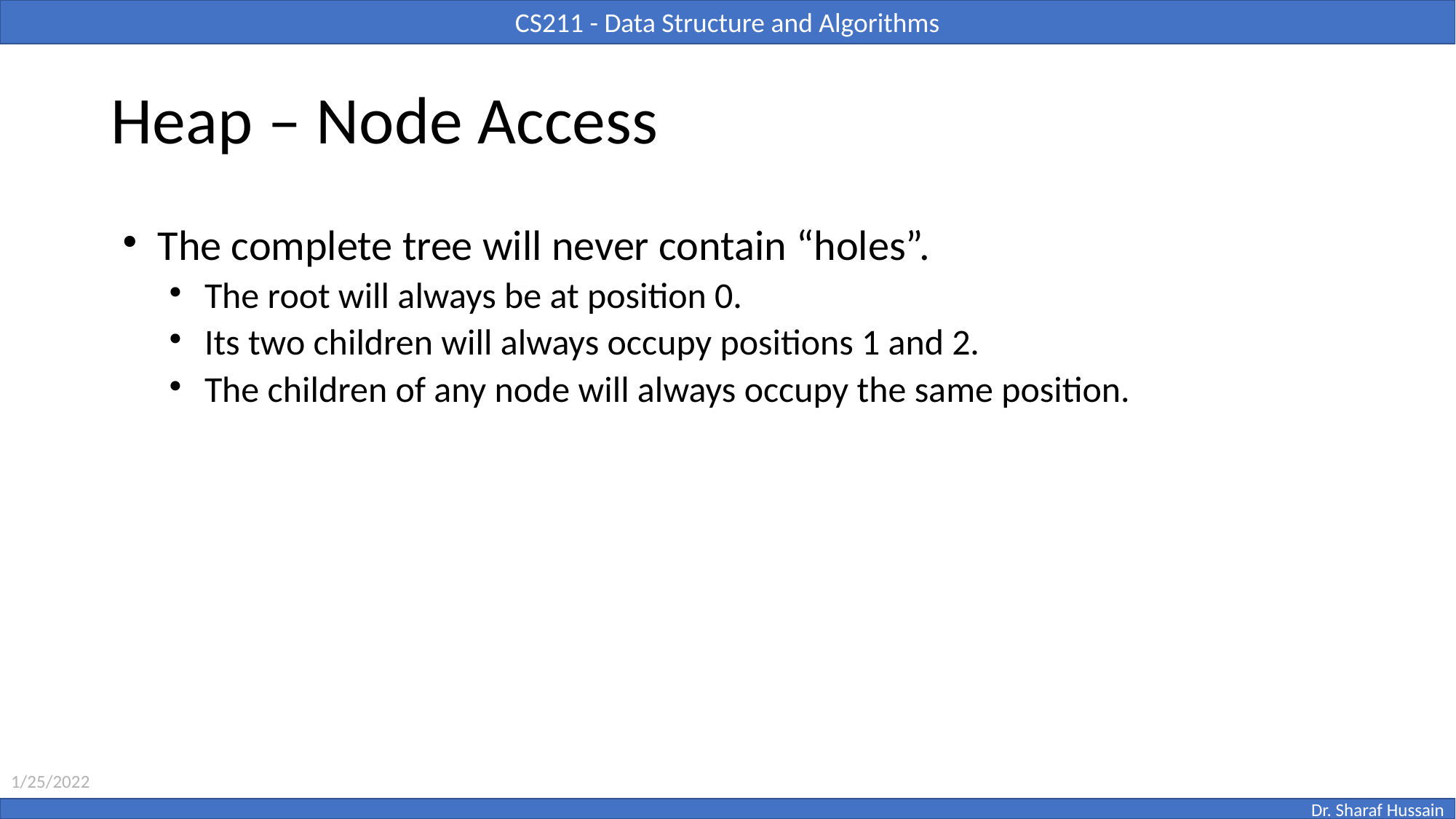

# Heap – Node Access
The complete tree will never contain “holes”.
The root will always be at position 0.
Its two children will always occupy positions 1 and 2.
The children of any node will always occupy the same position.
1/25/2022